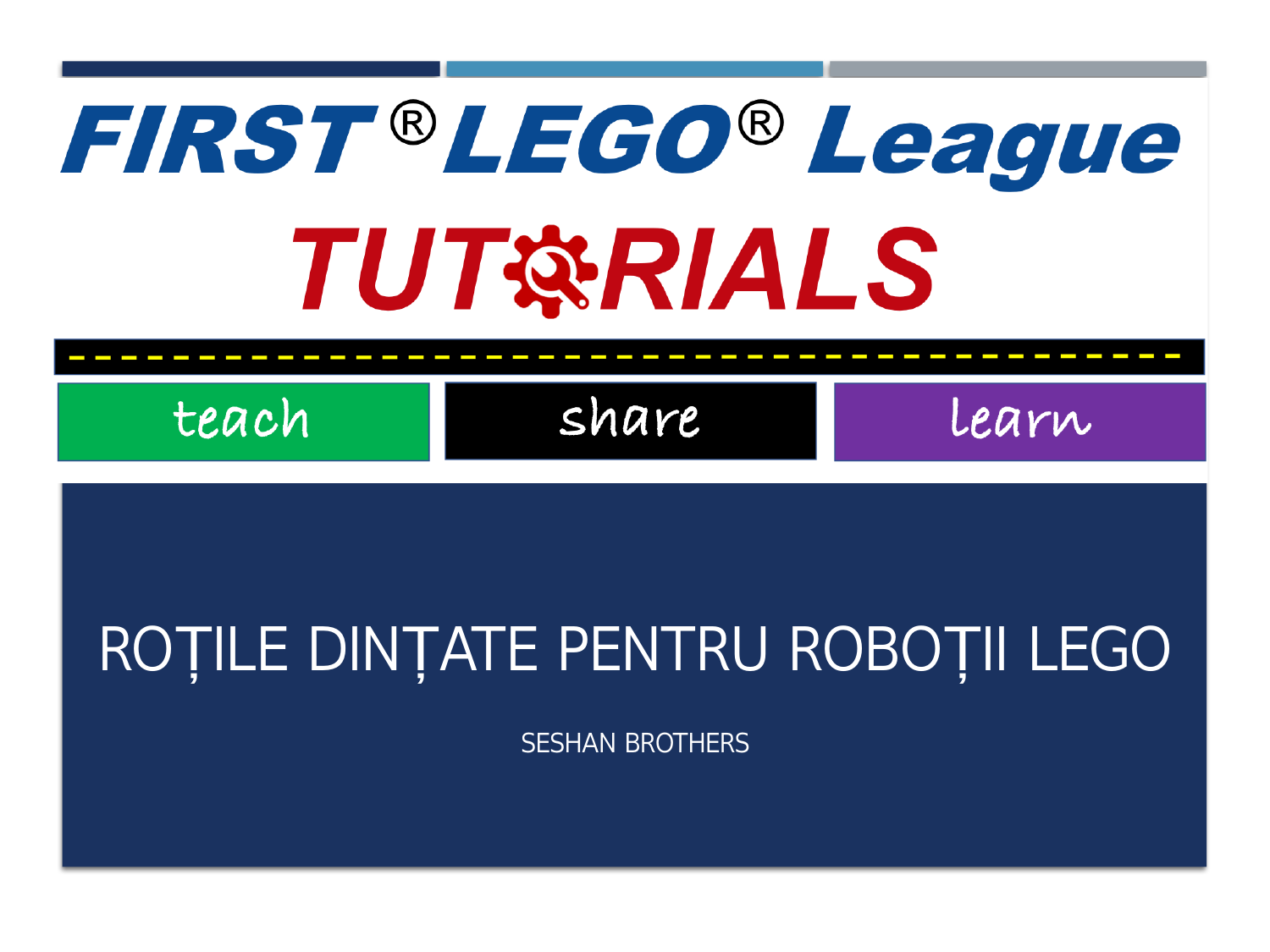

# Roțile dințate pentru roboții lego
Seshan brothers